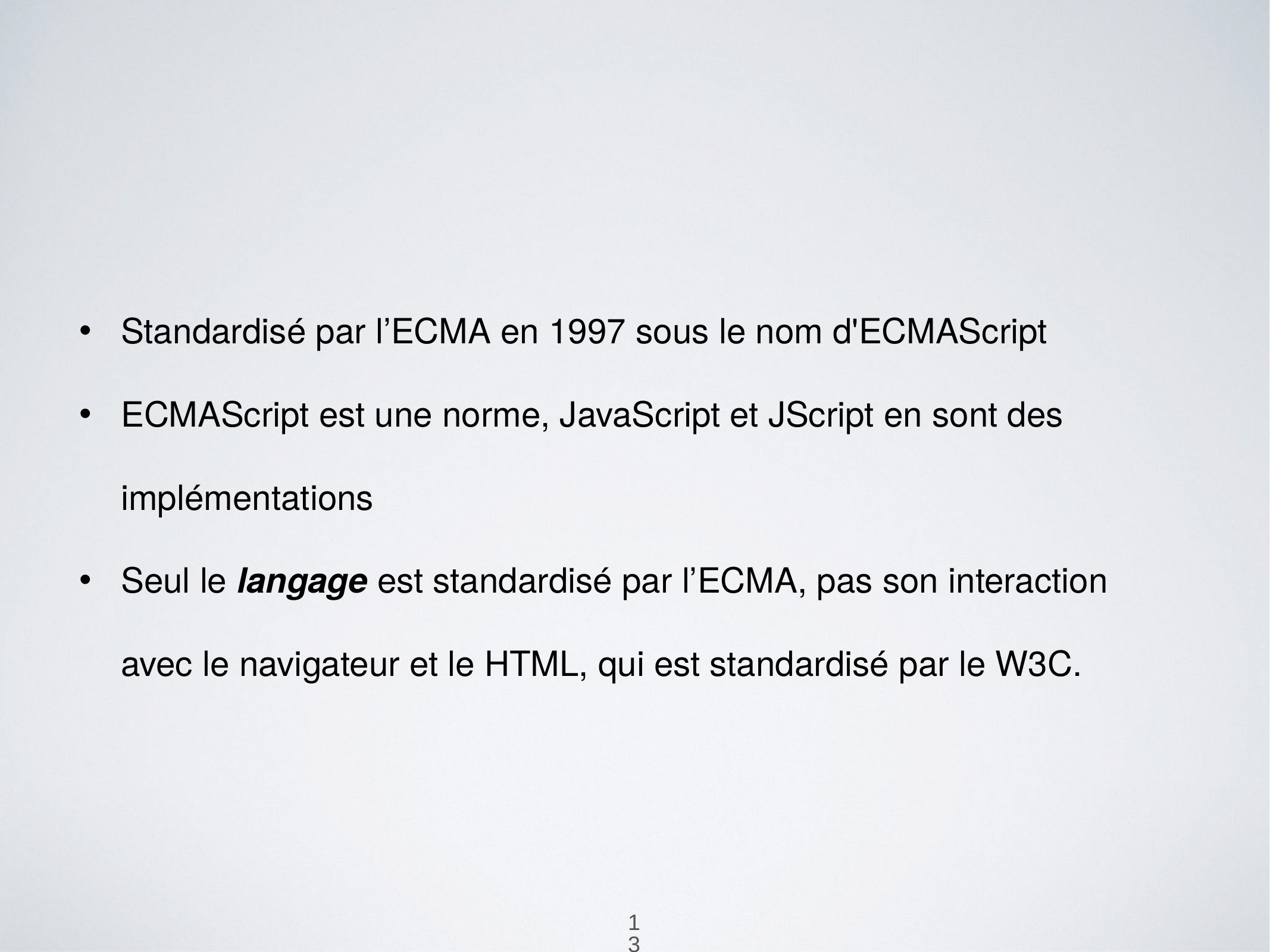

Standardisé par l’ECMA en 1997 sous le nom d'ECMAScript
ECMAScript est une norme, JavaScript et JScript en sont des implémentations
Seul le langage est standardisé par l’ECMA, pas son interaction avec le navigateur et le HTML, qui est standardisé par le W3C.
13